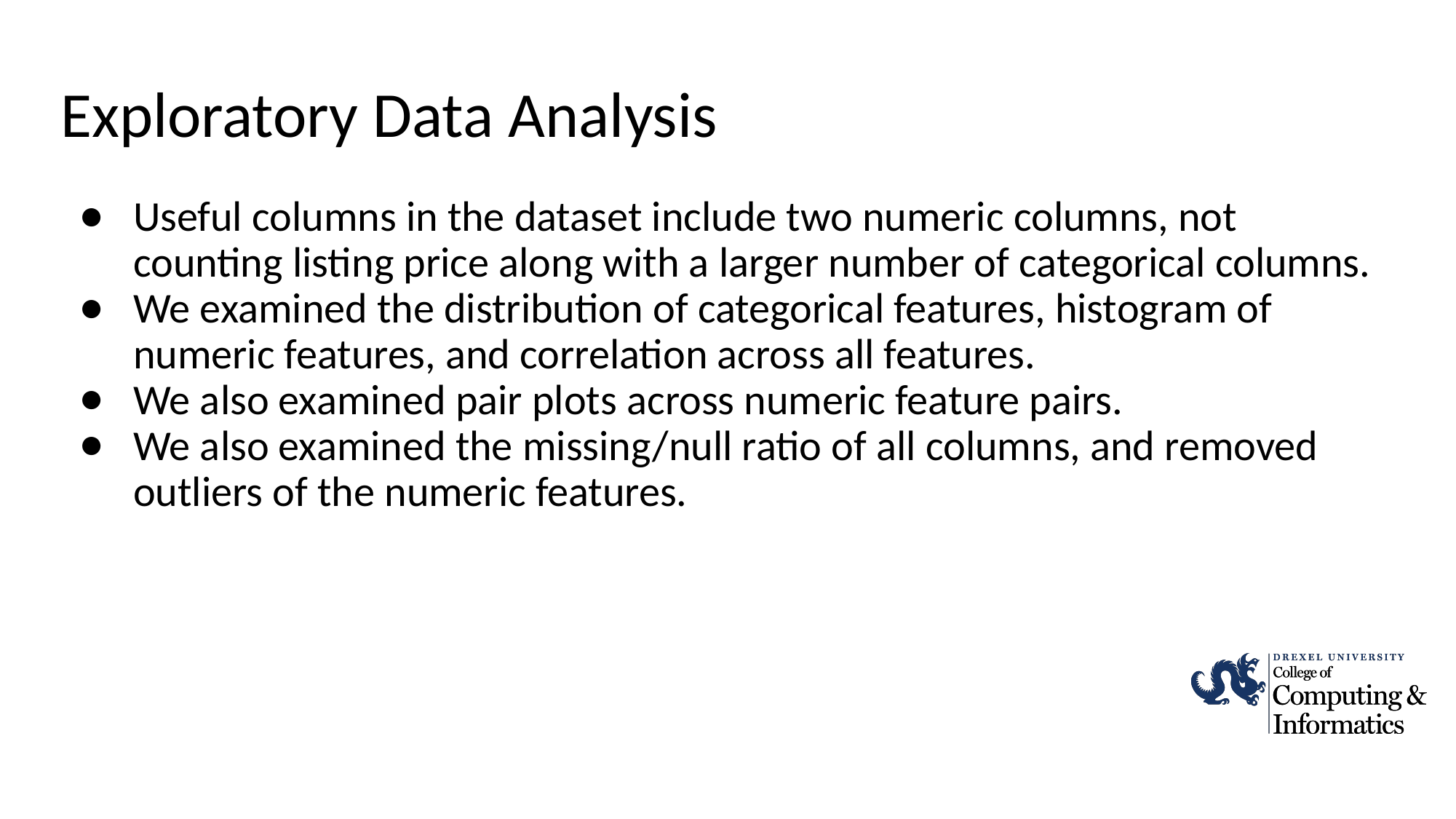

# Exploratory Data Analysis
Useful columns in the dataset include two numeric columns, not counting listing price along with a larger number of categorical columns.
We examined the distribution of categorical features, histogram of numeric features, and correlation across all features.
We also examined pair plots across numeric feature pairs.
We also examined the missing/null ratio of all columns, and removed outliers of the numeric features.